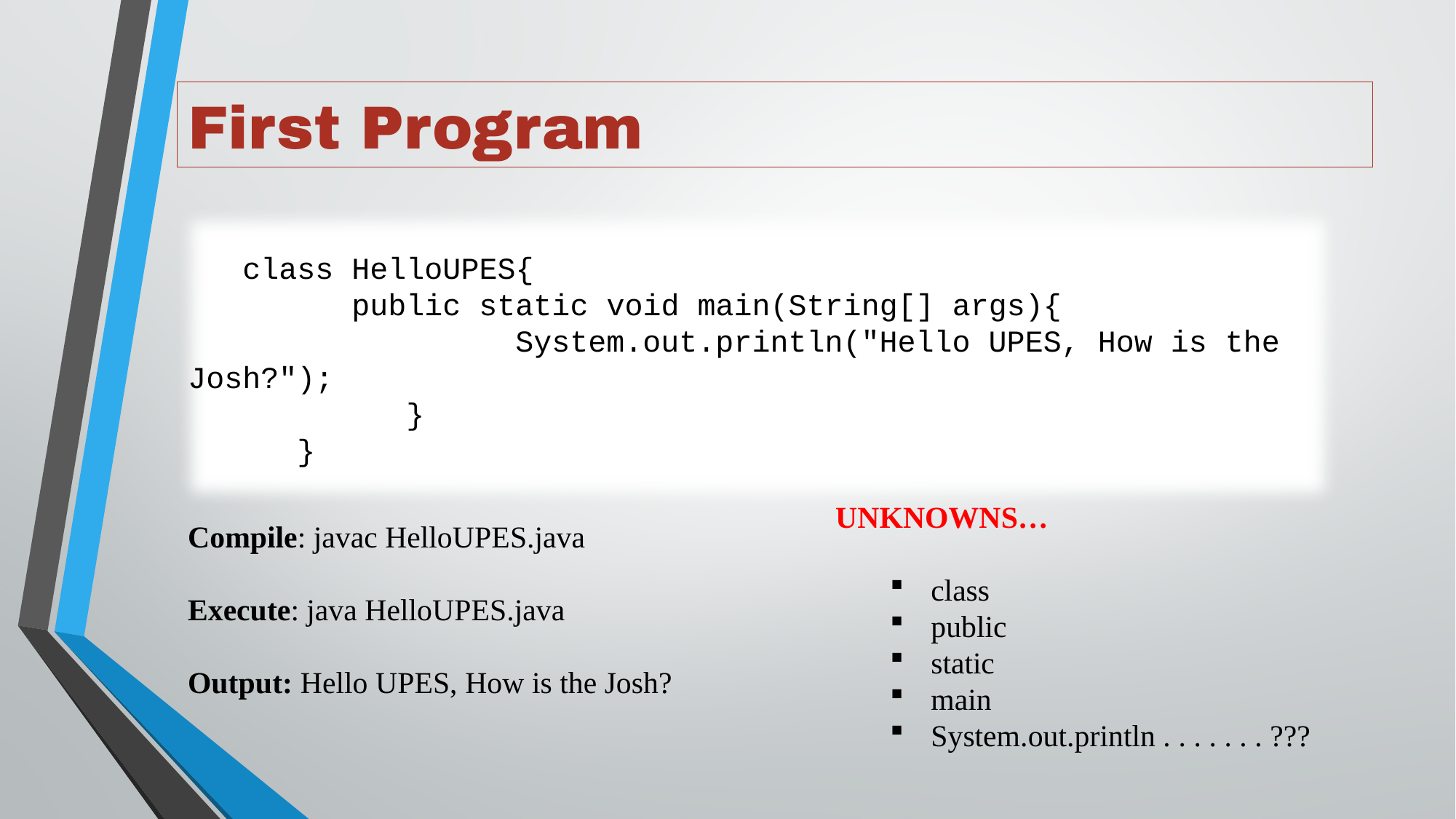

# First Program

   class HelloUPES{
	   public static void main(String[] args){
			System.out.println("Hello UPES, How is the Josh?");
		}
	}

UNKNOWNS…

class
public
static
main
System.out.println . . . . . . . ???
Compile: javac HelloUPES.java

Execute: java HelloUPES.java

Output: Hello UPES, How is the Josh?